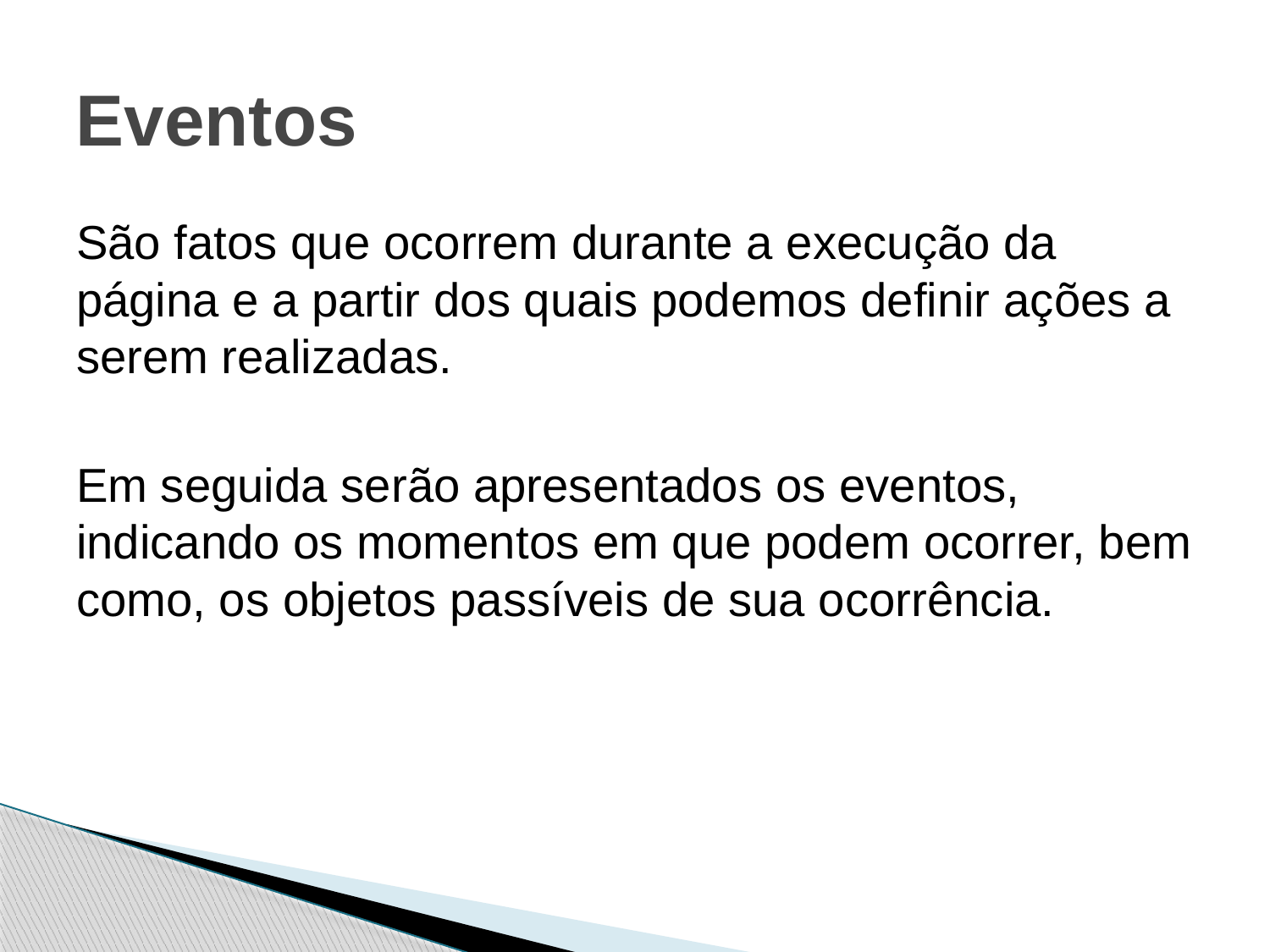

# Eventos
São fatos que ocorrem durante a execução da página e a partir dos quais podemos definir ações a serem realizadas.

Em seguida serão apresentados os eventos, indicando os momentos em que podem ocorrer, bem como, os objetos passíveis de sua ocorrência.